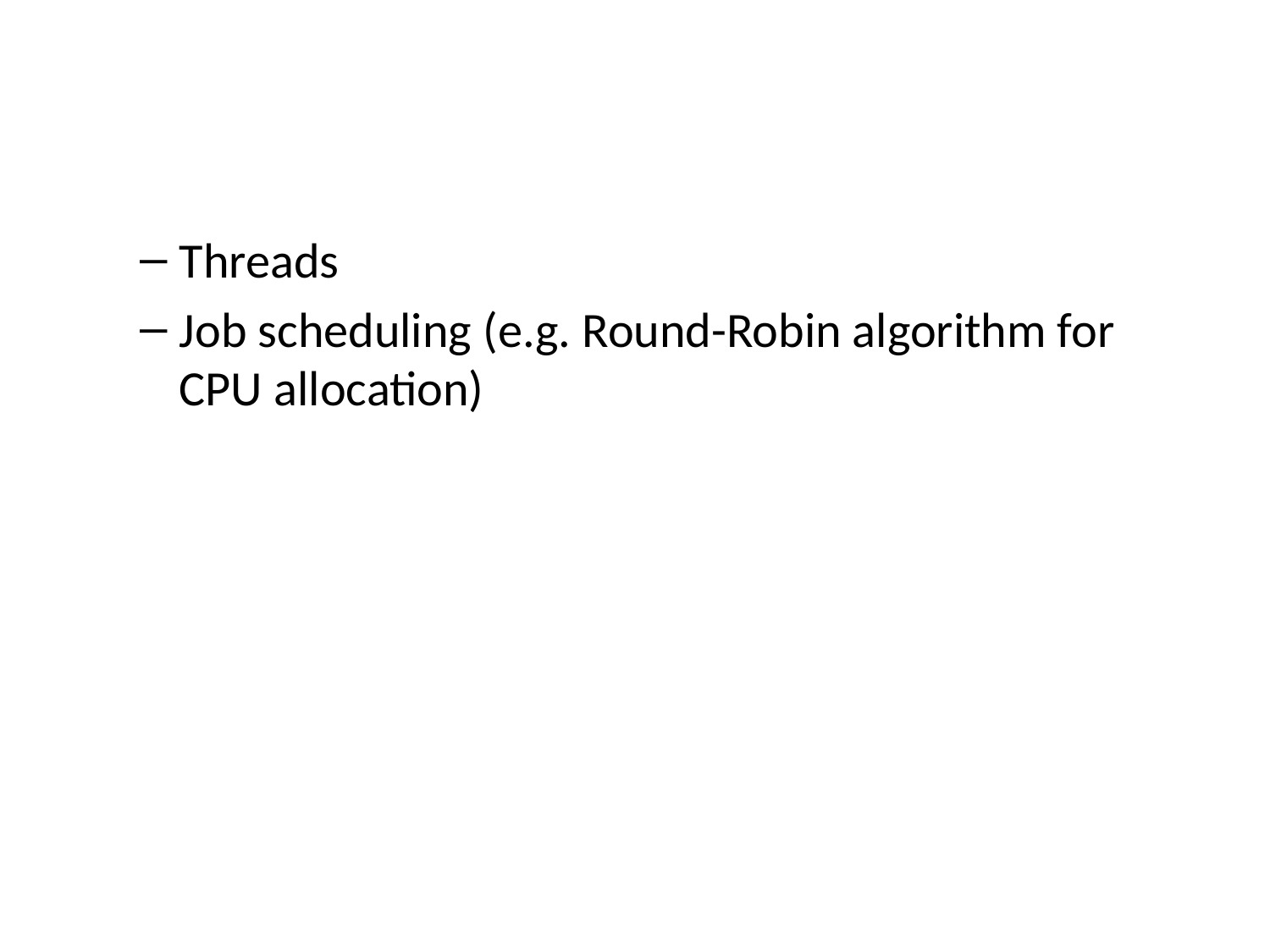

#
Threads
Job scheduling (e.g. Round-Robin algorithm for CPU allocation)